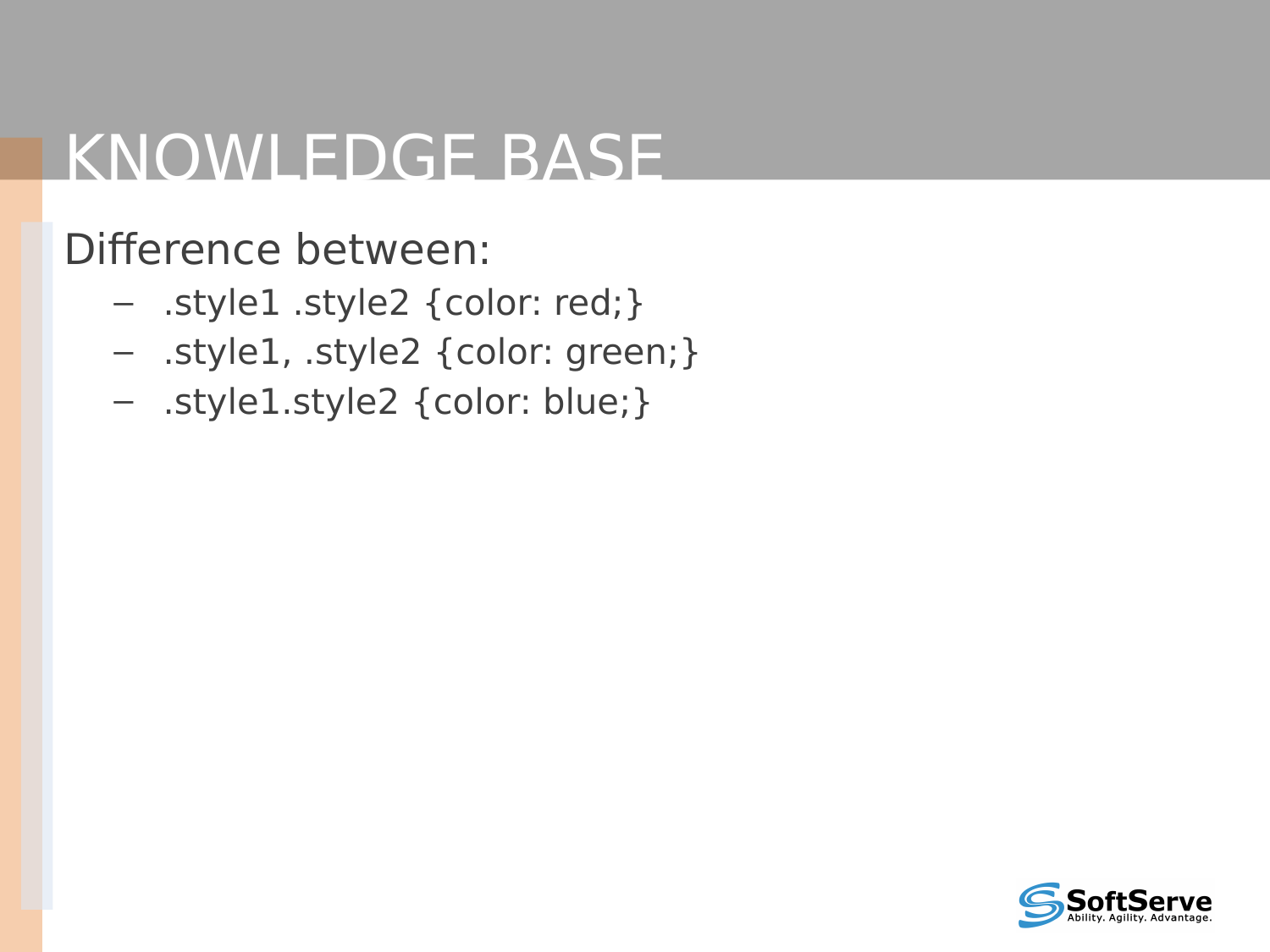

# Knowledge base
Difference between:
.style1 .style2 {color: red;}
.style1, .style2 {color: green;}
.style1.style2 {color: blue;}